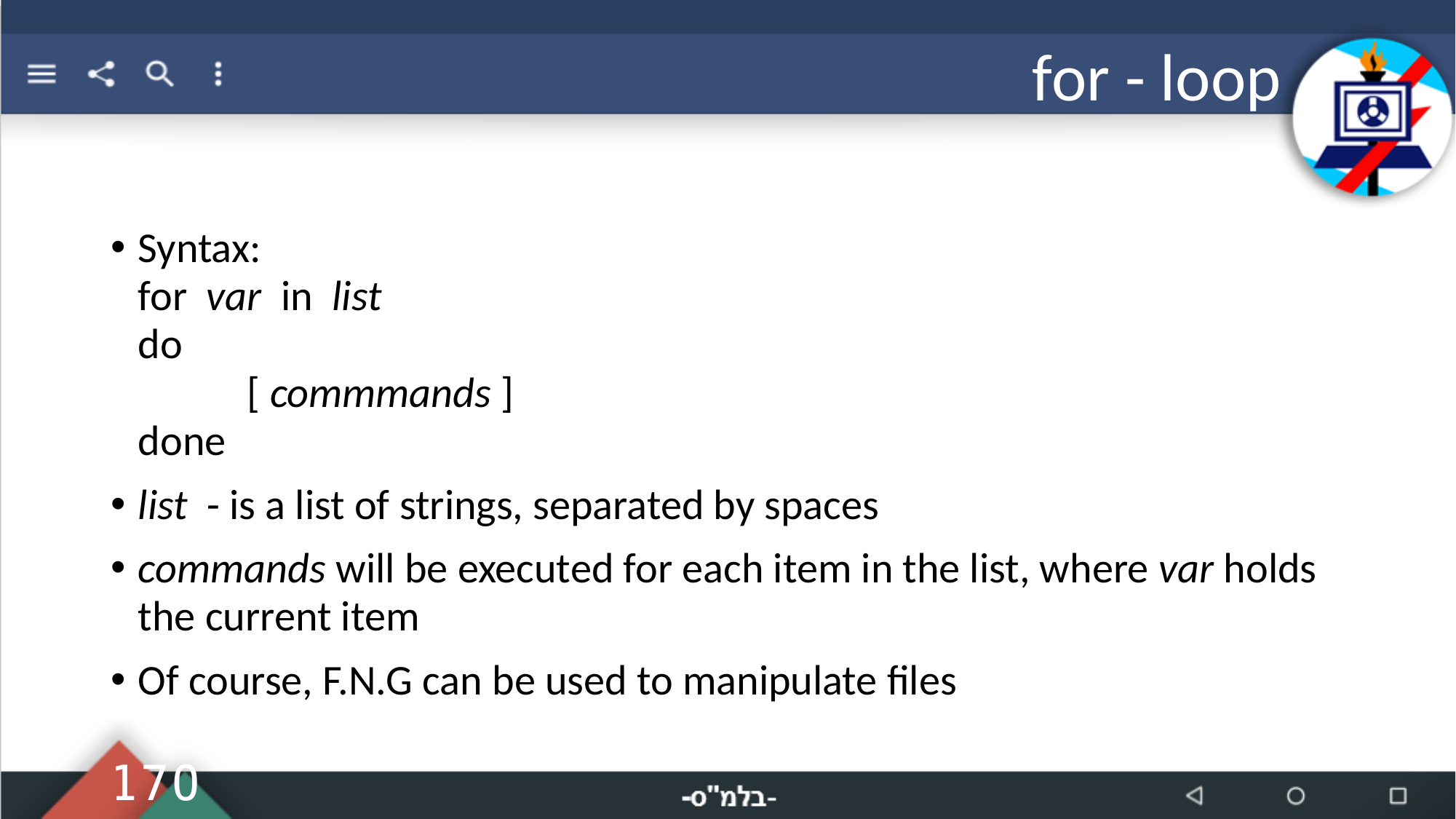

# for - loop
Syntax:
for  var  in  list
do
	[ commmands ]
done
list  - is a list of strings, separated by spaces
commands will be executed for each item in the list, where var holds the current item
Of course, F.N.G can be used to manipulate files
170